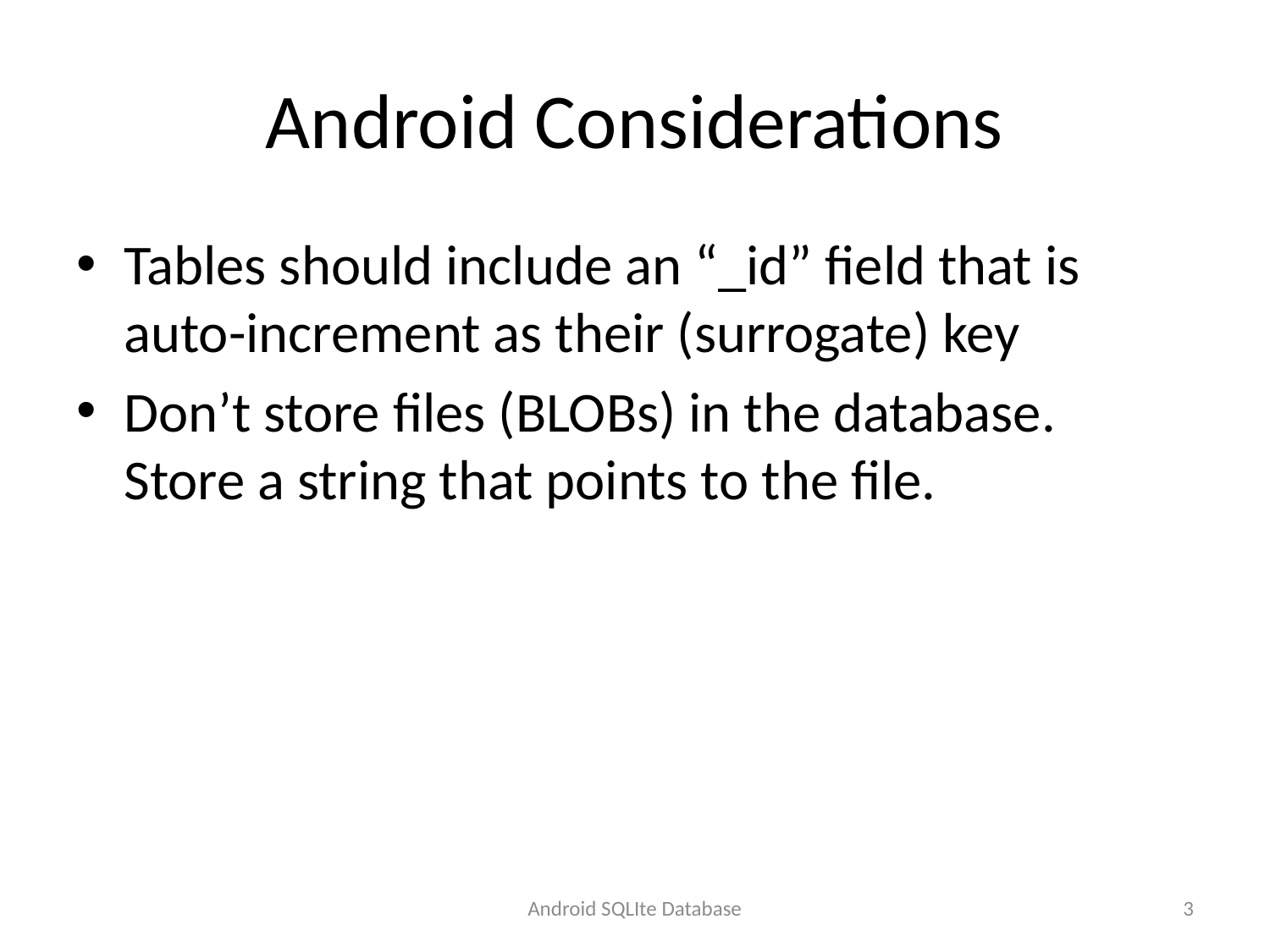

# Android Considerations
Tables should include an “_id” field that is auto-increment as their (surrogate) key
Don’t store files (BLOBs) in the database.  Store a string that points to the file.
Android SQLIte Database
3